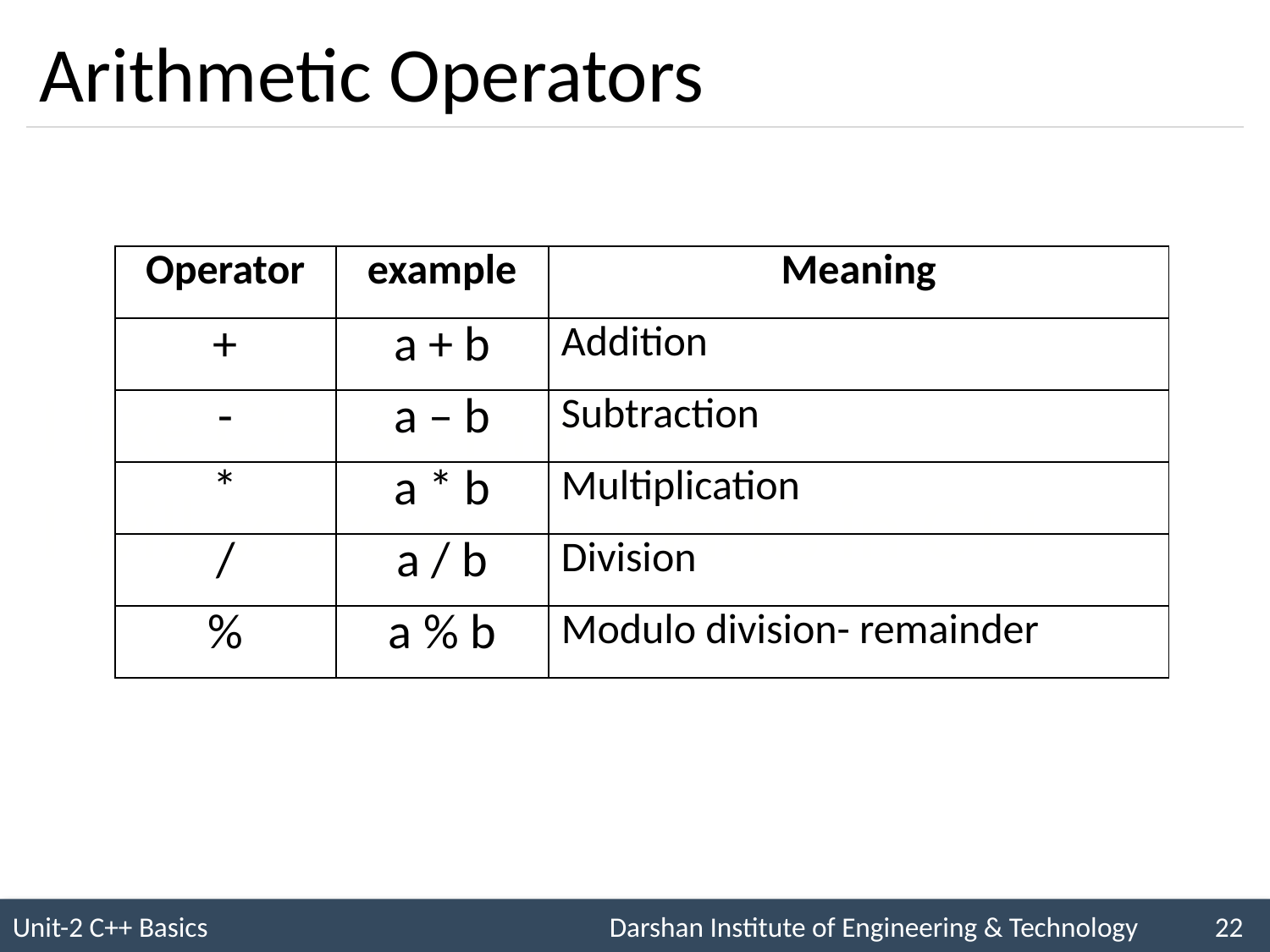

# Arithmetic Operators

| Operator | example | Meaning |
| --- | --- | --- |
| + | a + b | Addition |
| - | a – b | Subtraction |
| \* | a \* b | Multiplication |
| / | a / b | Division |
| % | a % b | Modulo division- remainder |